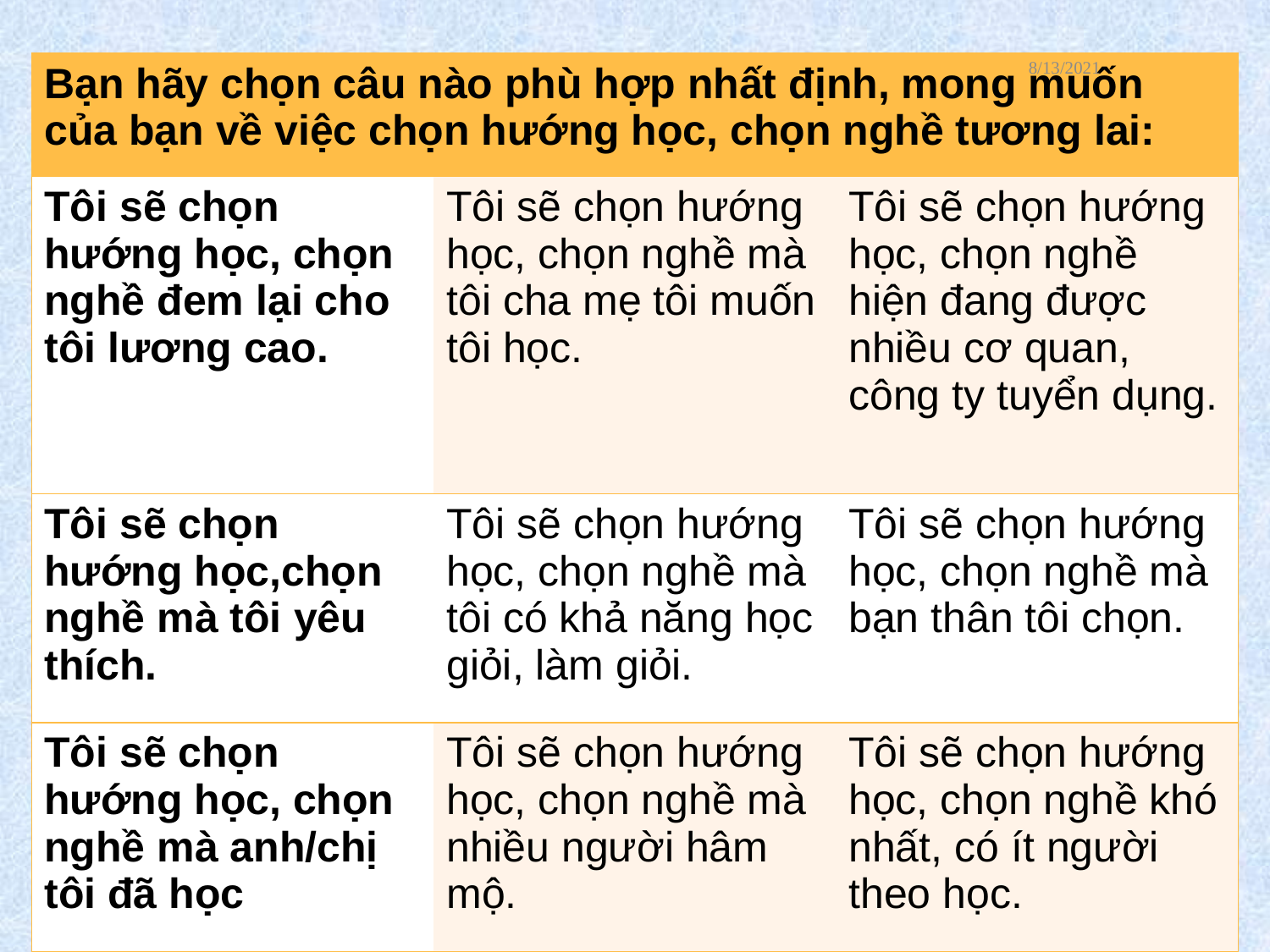

8/13/2021
| Bạn hãy chọn câu nào phù hợp nhất định, mong muốn của bạn về việc chọn hướng học, chọn nghề tương lai: |  |  |
| --- | --- | --- |
| Tôi sẽ chọn hướng học, chọn nghề đem lại cho tôi lương cao. | Tôi sẽ chọn hướng học, chọn nghề mà tôi cha mẹ tôi muốn tôi học. | Tôi sẽ chọn hướng học, chọn nghề hiện đang được nhiều cơ quan, công ty tuyển dụng. |
| Tôi sẽ chọn hướng học,chọn nghề mà tôi yêu thích. | Tôi sẽ chọn hướng học, chọn nghề mà tôi có khả năng học giỏi, làm giỏi. | Tôi sẽ chọn hướng học, chọn nghề mà bạn thân tôi chọn. |
| Tôi sẽ chọn hướng học, chọn nghề mà anh/chị tôi đã học | Tôi sẽ chọn hướng học, chọn nghề mà nhiều người hâm mộ. | Tôi sẽ chọn hướng học, chọn nghề khó nhất, có ít người theo học. |
5